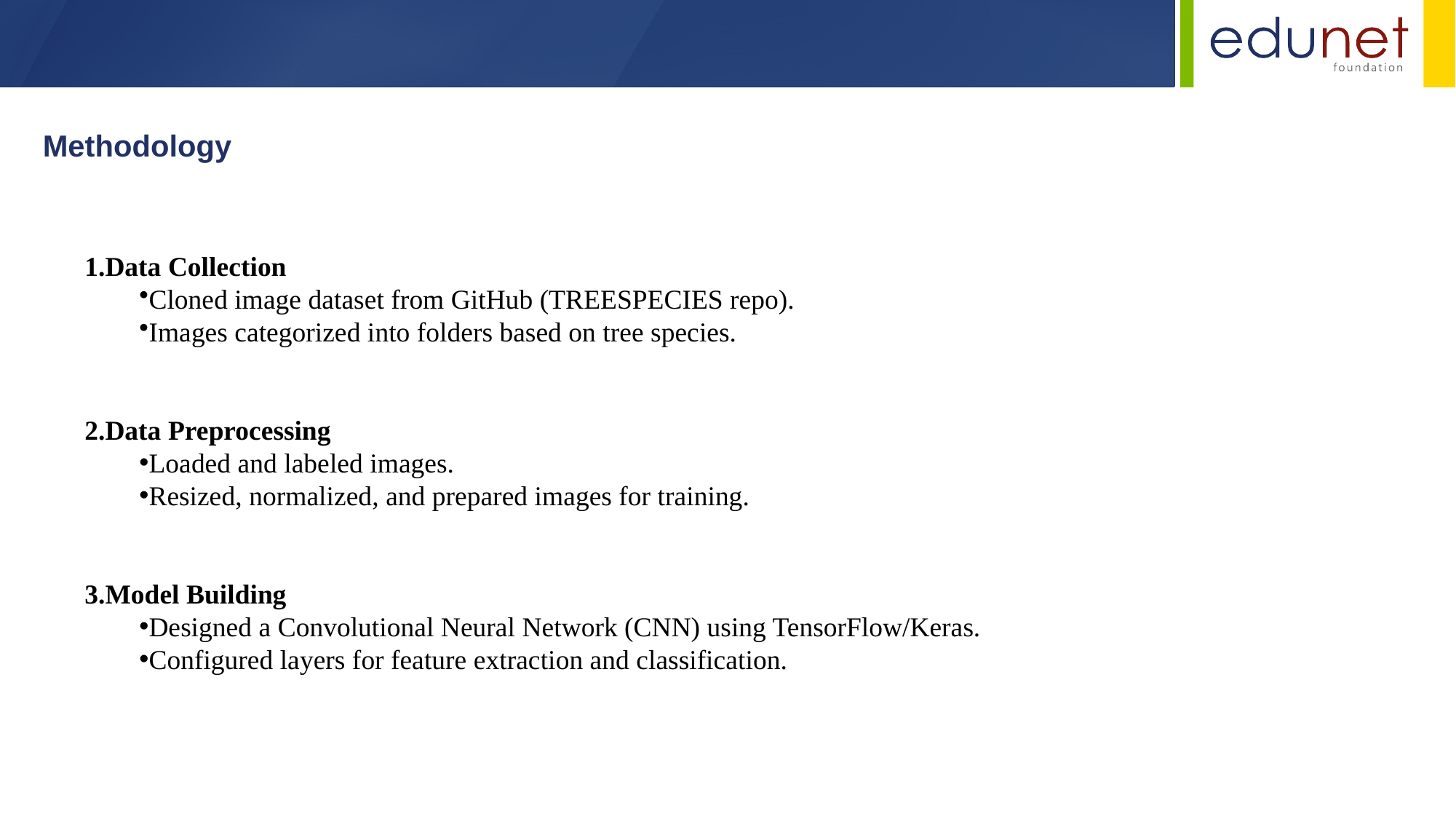

Methodology

Data Collection
Cloned image dataset from GitHub (TREESPECIES repo).
Images categorized into folders based on tree species.

Data Preprocessing
Loaded and labeled images.
Resized, normalized, and prepared images for training.

Model Building
Designed a Convolutional Neural Network (CNN) using TensorFlow/Keras.
Configured layers for feature extraction and classification.